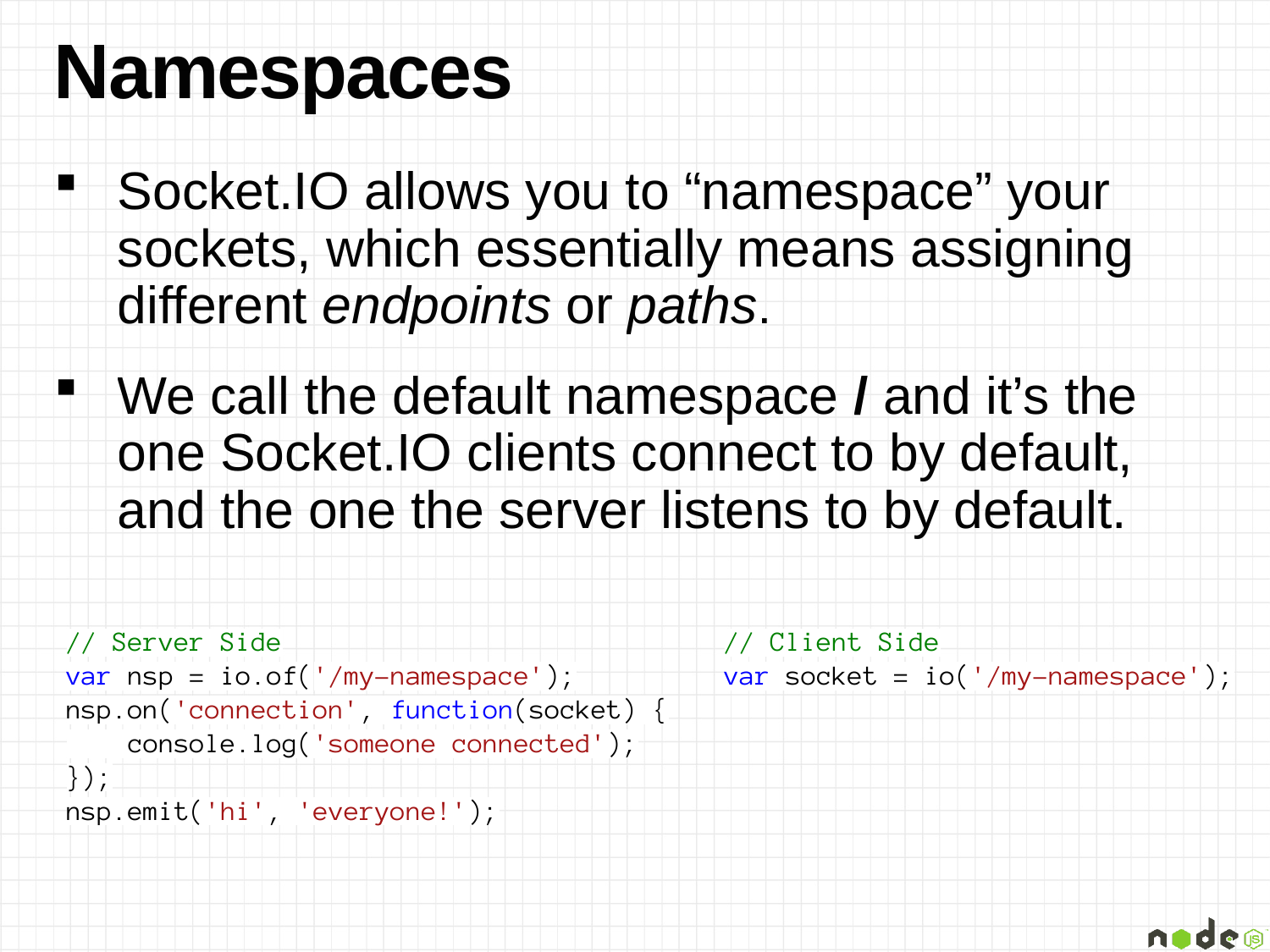

# Namespaces
Socket.IO allows you to “namespace” your sockets, which essentially means assigning different endpoints or paths.

We call the default namespace / and it’s the one Socket.IO clients connect to by default, and the one the server listens to by default.

// Server Side
var nsp = io.of('/my-namespace');
nsp.on('connection', function(socket) {
    console.log('someone connected');
});
nsp.emit('hi', 'everyone!');
// Client Side
var socket = io('/my-namespace');